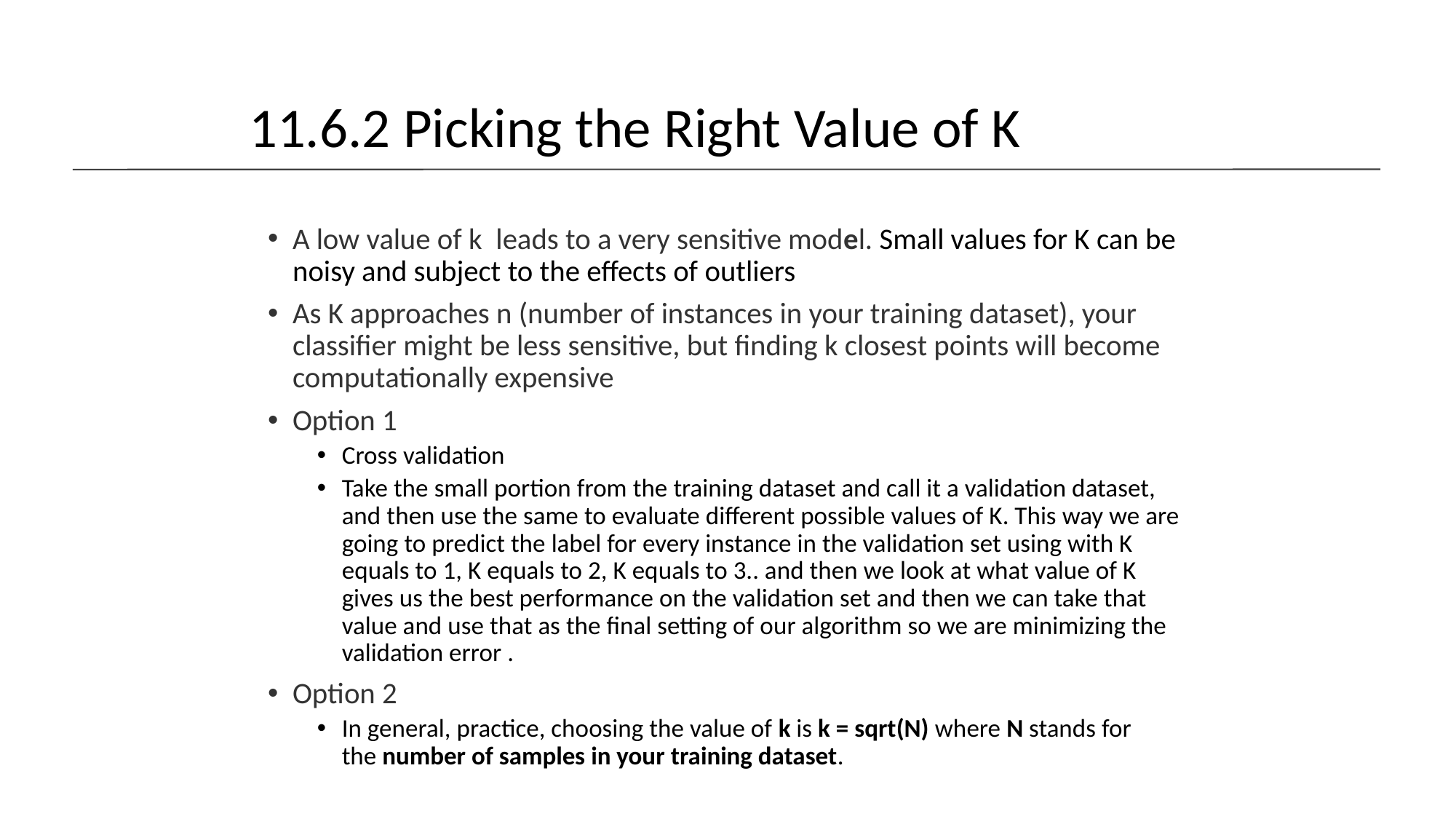

# 11.6.2 Picking the Right Value of K
A low value of k  leads to a very sensitive model. Small values for K can be noisy and subject to the effects of outliers
As K approaches n (number of instances in your training dataset), your classifier might be less sensitive, but finding k closest points will become computationally expensive
Option 1
Cross validation
Take the small portion from the training dataset and call it a validation dataset, and then use the same to evaluate different possible values of K. This way we are going to predict the label for every instance in the validation set using with K equals to 1, K equals to 2, K equals to 3.. and then we look at what value of K gives us the best performance on the validation set and then we can take that value and use that as the final setting of our algorithm so we are minimizing the validation error .
Option 2
In general, practice, choosing the value of k is k = sqrt(N) where N stands for the number of samples in your training dataset.